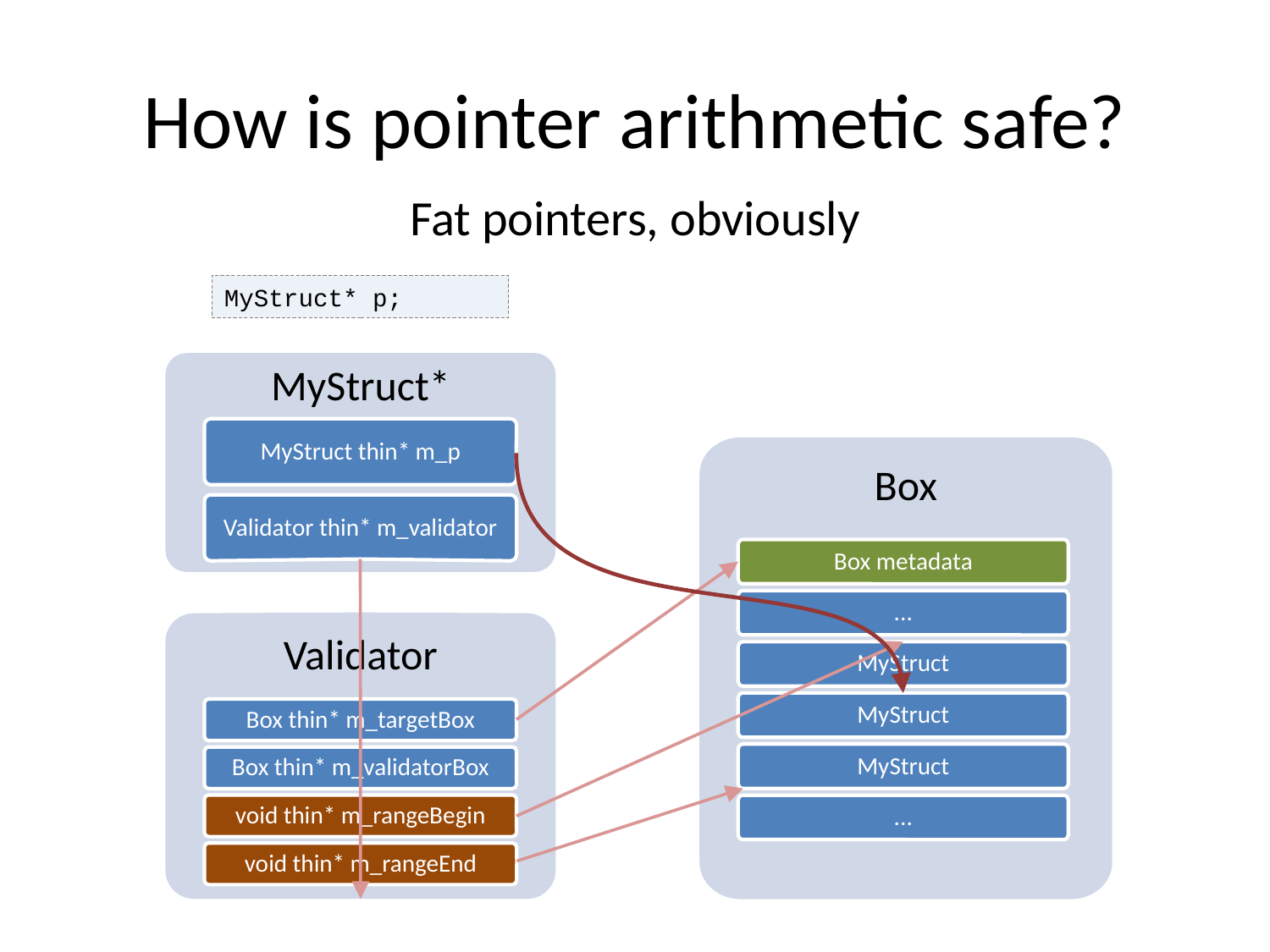

# How is pointer arithmetic safe?
Fat pointers, obviously
MyStruct* p;
MyStruct*
MyStruct thin* m_p
Validator thin* m_validator
Box
Box metadata
...
MyStruct
MyStruct
MyStruct
...
Validator
Box thin* m_targetBox
Box thin* m_validatorBox
void thin* m_rangeBegin
void thin* m_rangeEnd